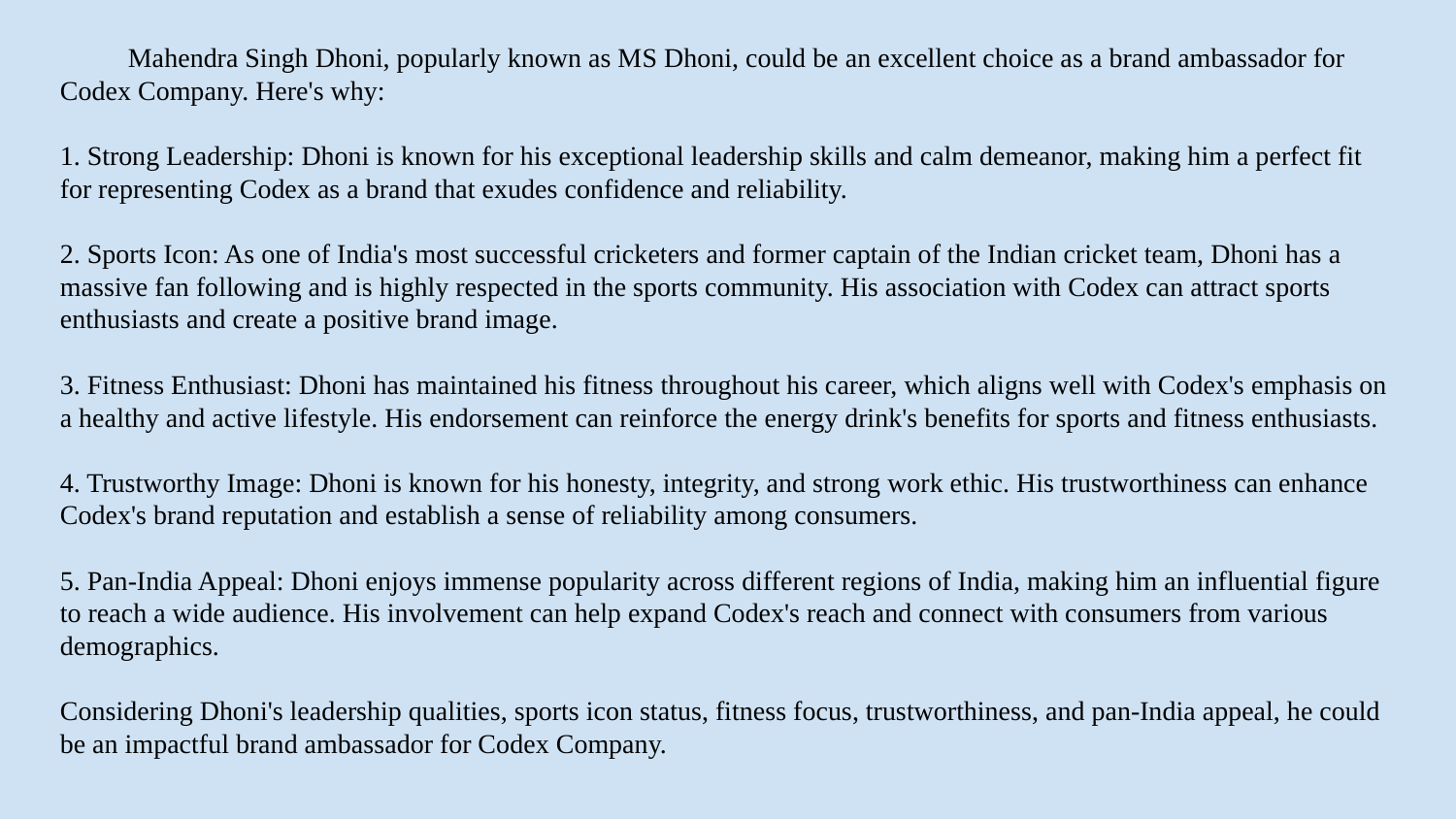

Mahendra Singh Dhoni, popularly known as MS Dhoni, could be an excellent choice as a brand ambassador for Codex Company. Here's why:

1. Strong Leadership: Dhoni is known for his exceptional leadership skills and calm demeanor, making him a perfect fit for representing Codex as a brand that exudes confidence and reliability.

2. Sports Icon: As one of India's most successful cricketers and former captain of the Indian cricket team, Dhoni has a massive fan following and is highly respected in the sports community. His association with Codex can attract sports enthusiasts and create a positive brand image.

3. Fitness Enthusiast: Dhoni has maintained his fitness throughout his career, which aligns well with Codex's emphasis on a healthy and active lifestyle. His endorsement can reinforce the energy drink's benefits for sports and fitness enthusiasts.

4. Trustworthy Image: Dhoni is known for his honesty, integrity, and strong work ethic. His trustworthiness can enhance Codex's brand reputation and establish a sense of reliability among consumers.

5. Pan-India Appeal: Dhoni enjoys immense popularity across different regions of India, making him an influential figure to reach a wide audience. His involvement can help expand Codex's reach and connect with consumers from various demographics.

Considering Dhoni's leadership qualities, sports icon status, fitness focus, trustworthiness, and pan-India appeal, he could be an impactful brand ambassador for Codex Company.